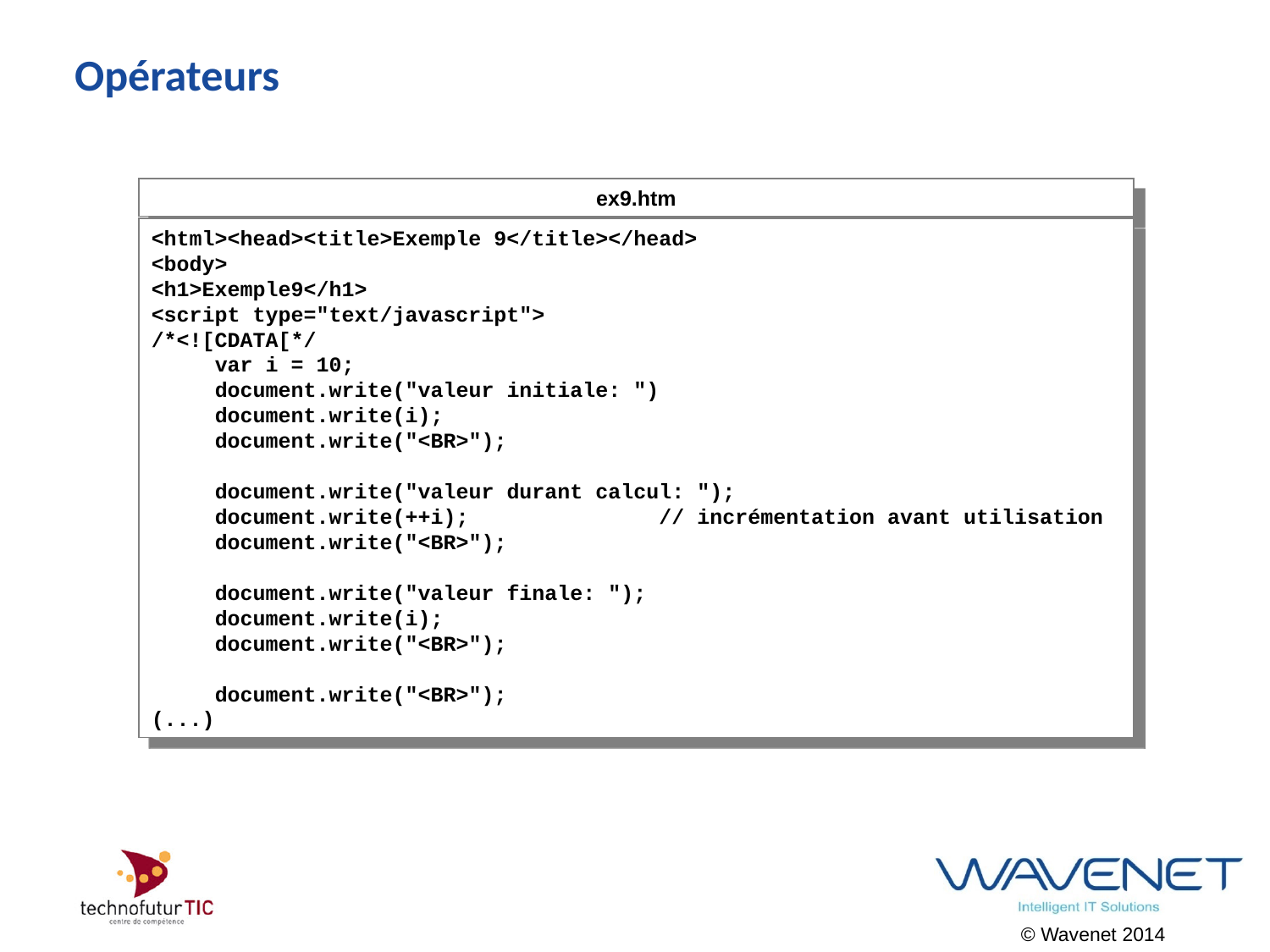

# Opérateurs
ex9.htm
<html><head><title>Exemple 9</title></head>
<body>
<h1>Exemple9</h1>
<script type="text/javascript">
/*<![CDATA[*/
     var i = 10;
     document.write("valeur initiale: ")
     document.write(i);
     document.write("<BR>");

     document.write("valeur durant calcul: ");
     document.write(++i);               // incrémentation avant utilisation
     document.write("<BR>");

     document.write("valeur finale: ");
     document.write(i);
     document.write("<BR>");

     document.write("<BR>");
(...)
© Wavenet 2014